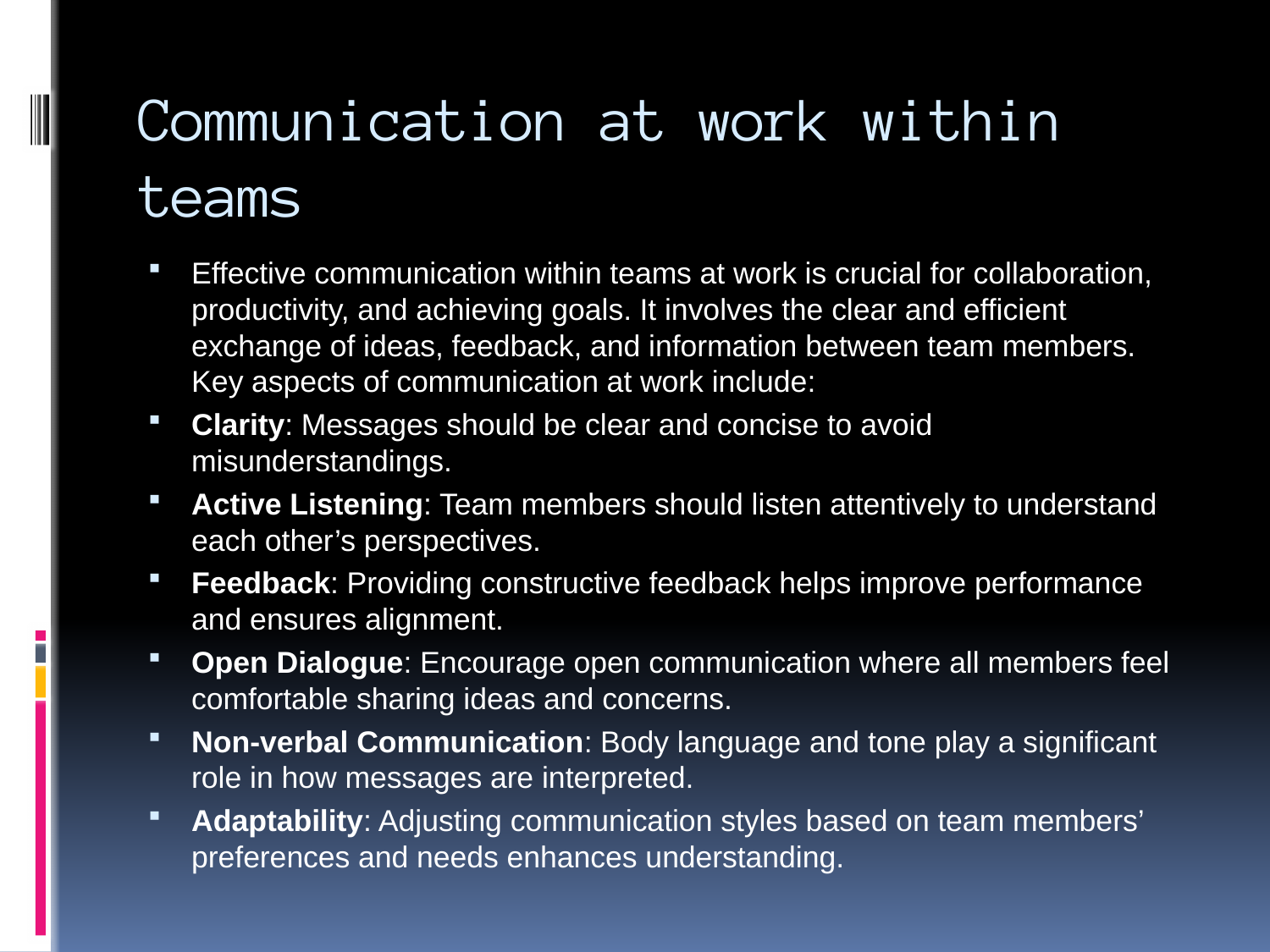

# Communication at work within teams
Effective communication within teams at work is crucial for collaboration, productivity, and achieving goals. It involves the clear and efficient exchange of ideas, feedback, and information between team members. Key aspects of communication at work include:
Clarity: Messages should be clear and concise to avoid misunderstandings.
Active Listening: Team members should listen attentively to understand each other’s perspectives.
Feedback: Providing constructive feedback helps improve performance and ensures alignment.
Open Dialogue: Encourage open communication where all members feel comfortable sharing ideas and concerns.
Non-verbal Communication: Body language and tone play a significant role in how messages are interpreted.
Adaptability: Adjusting communication styles based on team members’ preferences and needs enhances understanding.